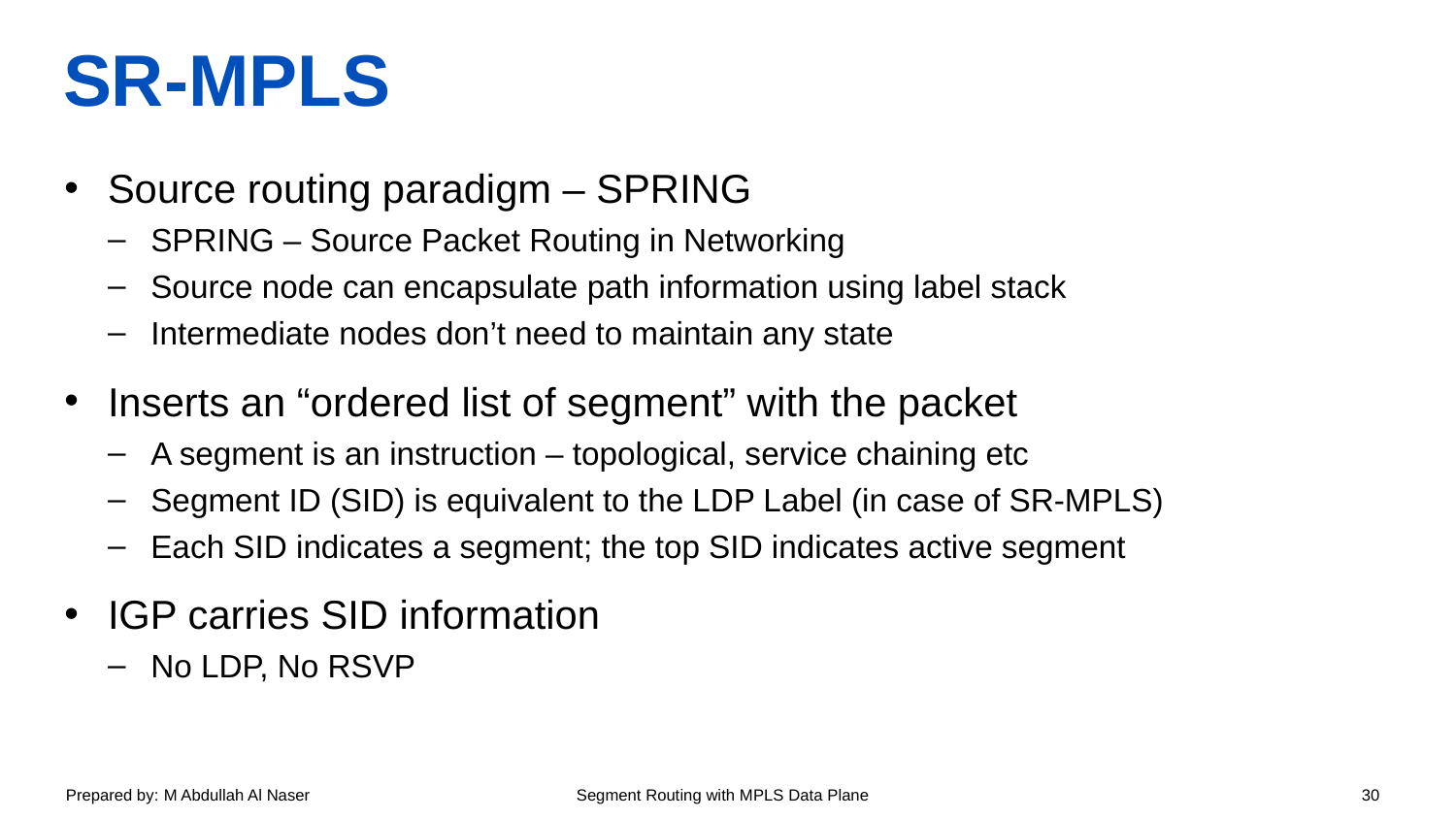

# SR-MPLS
Source routing paradigm – SPRING
SPRING – Source Packet Routing in Networking
Source node can encapsulate path information using label stack
Intermediate nodes don’t need to maintain any state
Inserts an “ordered list of segment” with the packet
A segment is an instruction – topological, service chaining etc
Segment ID (SID) is equivalent to the LDP Label (in case of SR-MPLS)
Each SID indicates a segment; the top SID indicates active segment
IGP carries SID information
No LDP, No RSVP